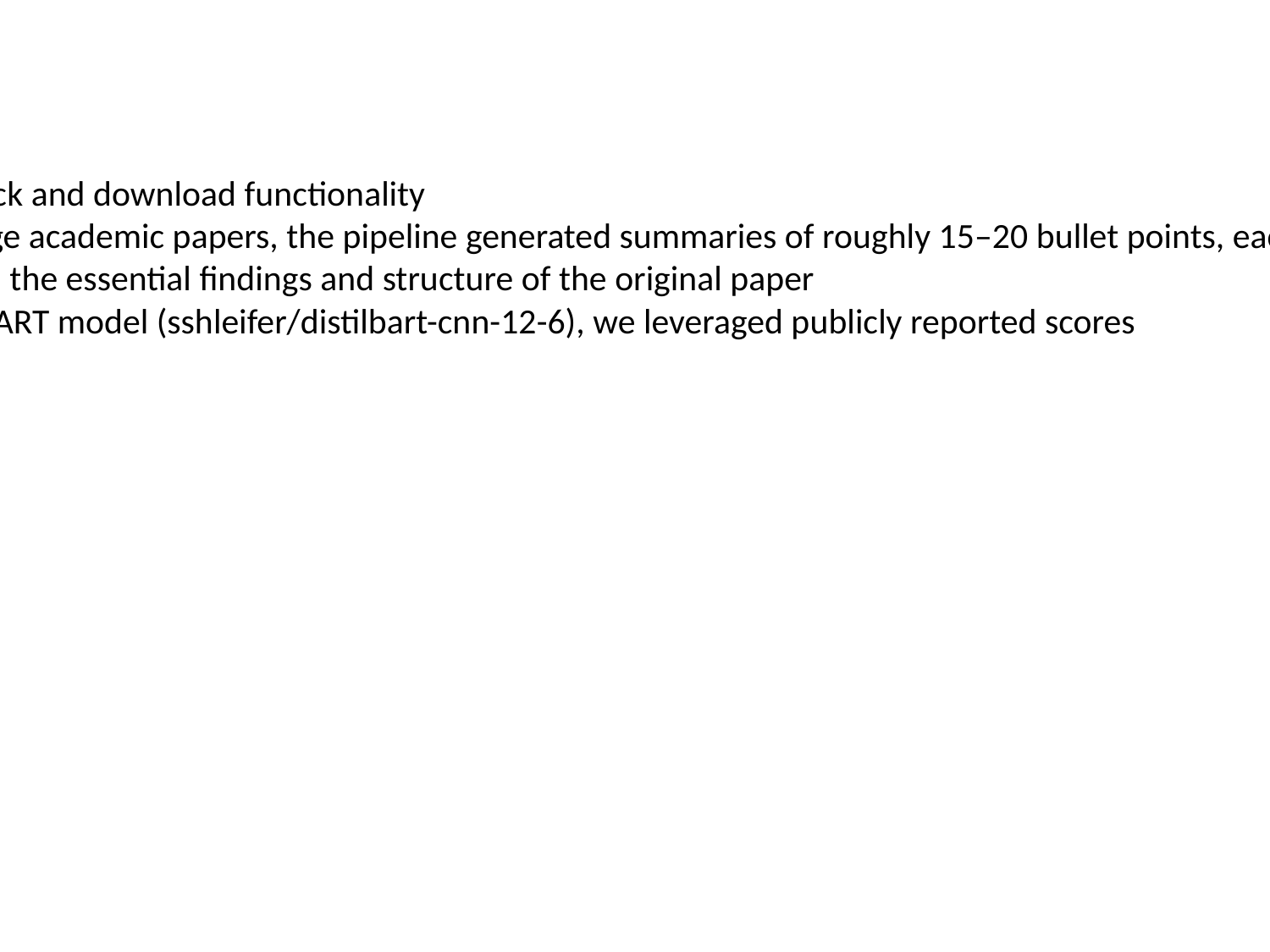

provides immediate feedback and download functionality
In test cases using multi-page academic papers, the pipeline generated summaries of roughly 15–20 bullet points, each placed on separate slides
These summaries preserved the essential findings and structure of the original paper
Using Hugging Face’s distilBART model (sshleifer/distilbart-cnn-12-6), we leveraged publicly reported scores